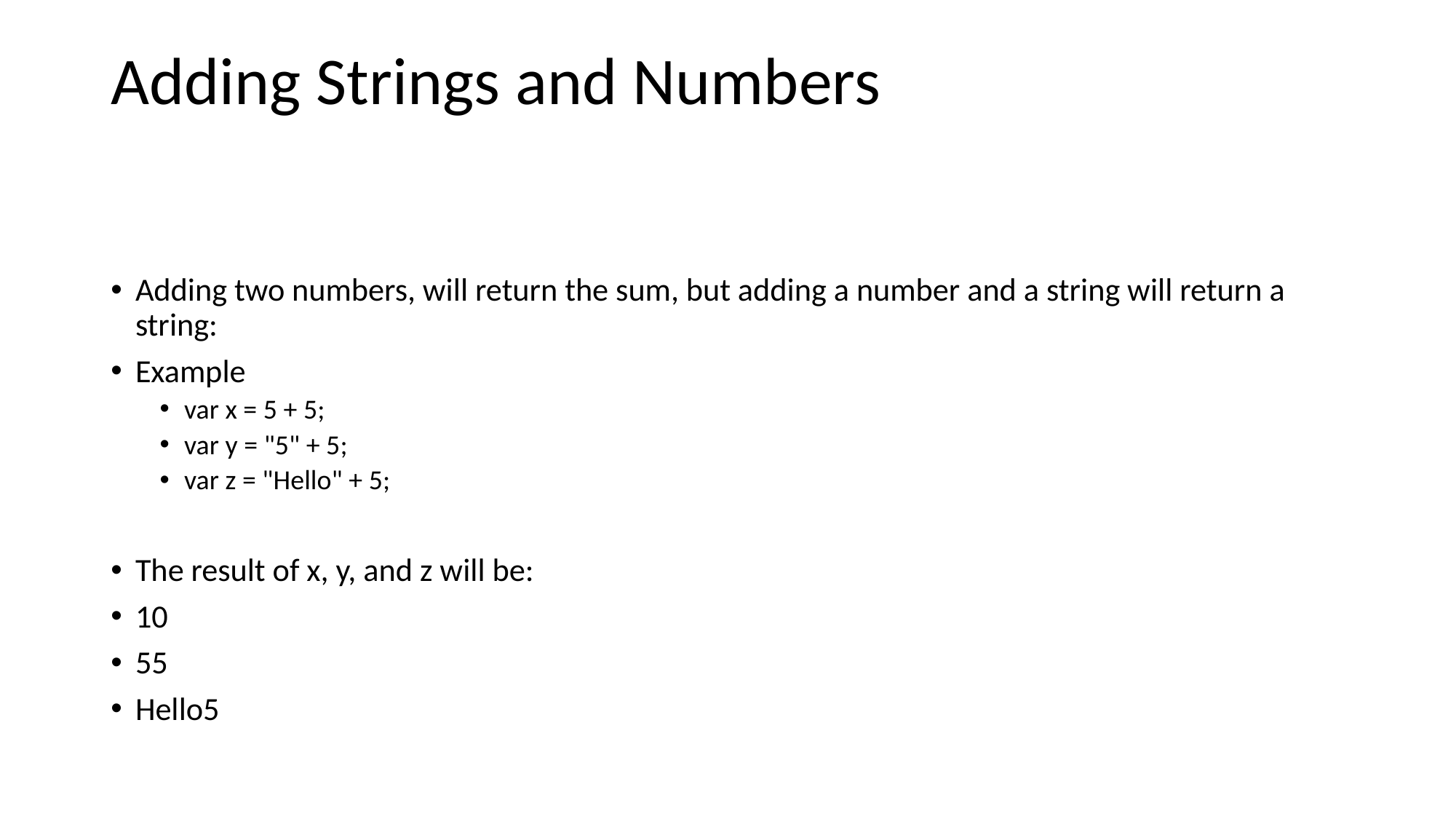

# Adding Strings and Numbers

Adding two numbers, will return the sum, but adding a number and a string will return a string:
Example
var x = 5 + 5;
var y = "5" + 5;
var z = "Hello" + 5;

The result of x, y, and z will be:
10
55
Hello5